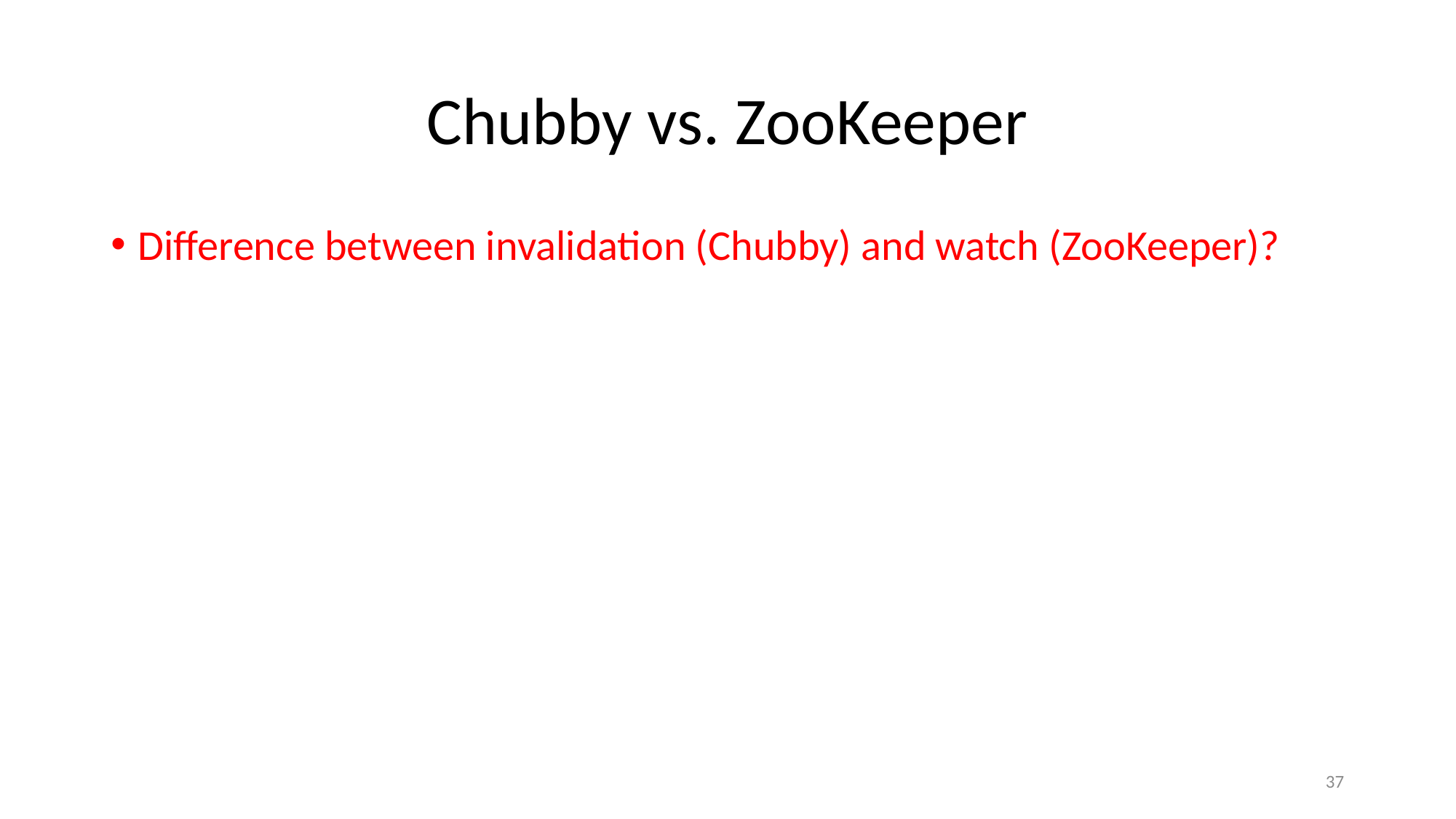

# Chubby vs. ZooKeeper
Difference between invalidation (Chubby) and watch (ZooKeeper)?

37